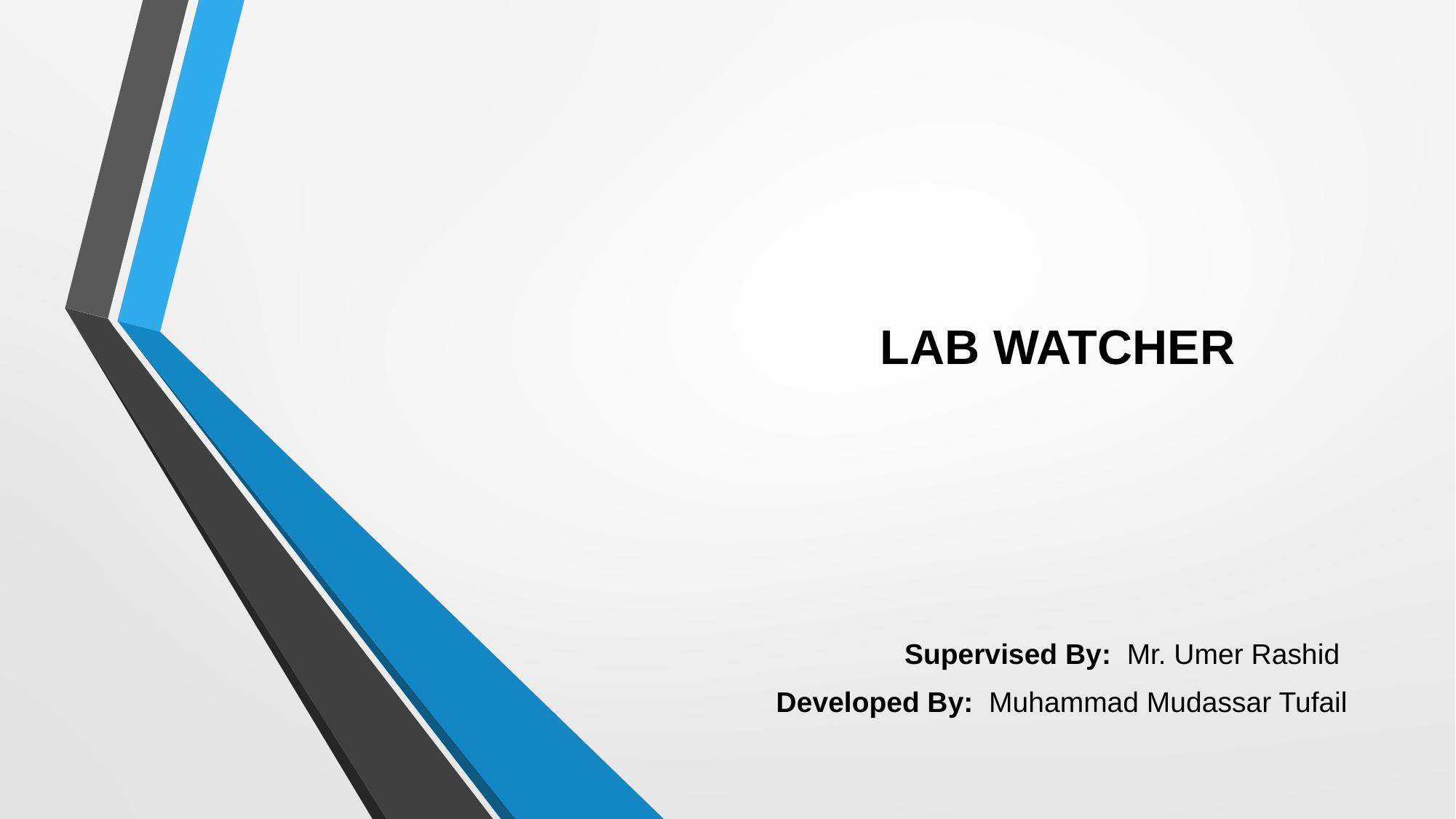

# LAB WATCHER
Supervised By:  Mr. Umer Rashid
Developed By:  Muhammad Mudassar Tufail